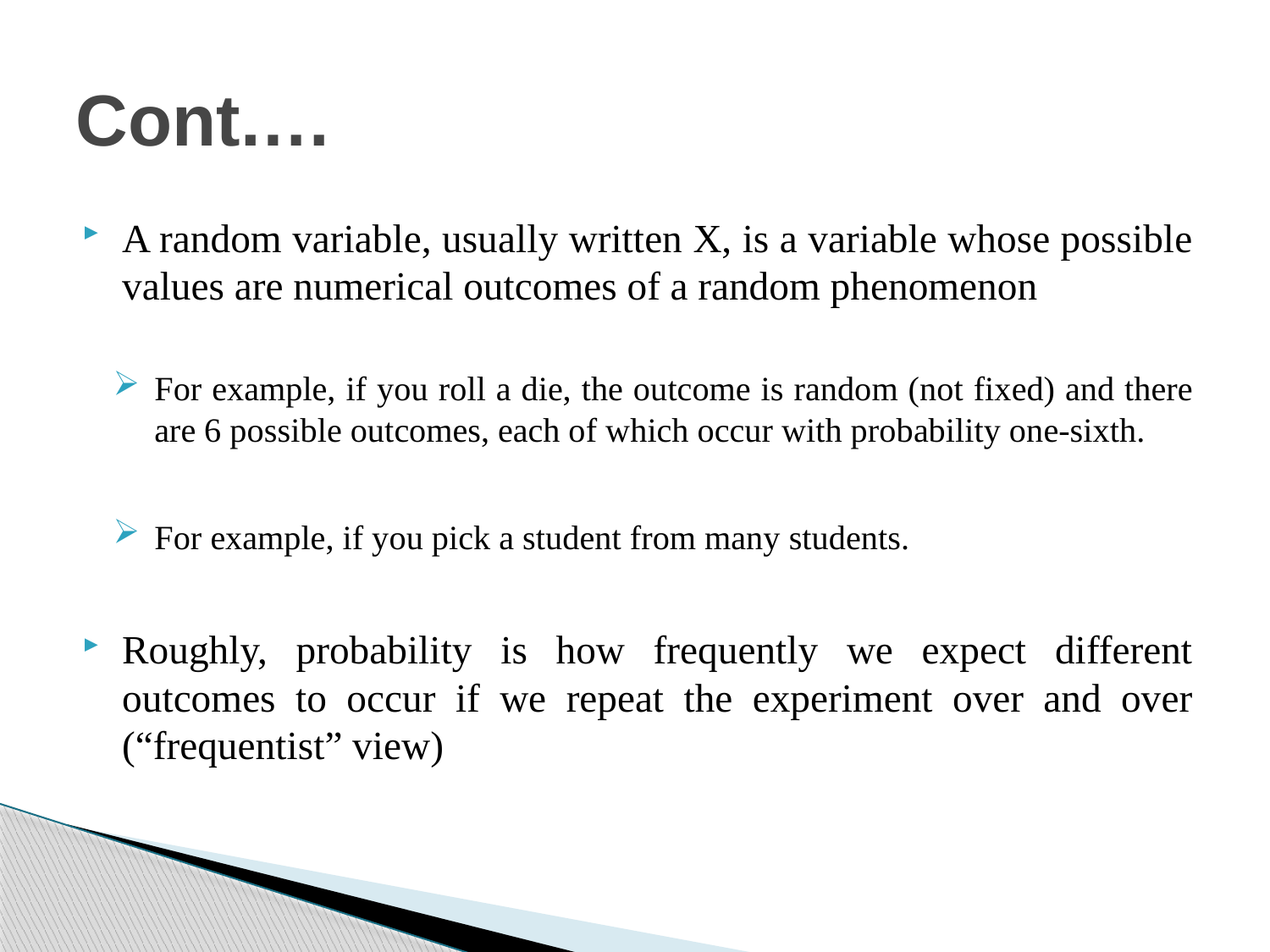

# Cont.…
A random variable, usually written X, is a variable whose possible values are numerical outcomes of a random phenomenon

For example, if you roll a die, the outcome is random (not fixed) and there are 6 possible outcomes, each of which occur with probability one-sixth.

For example, if you pick a student from many students.

Roughly, probability is how frequently we expect different outcomes to occur if we repeat the experiment over and over (“frequentist” view)